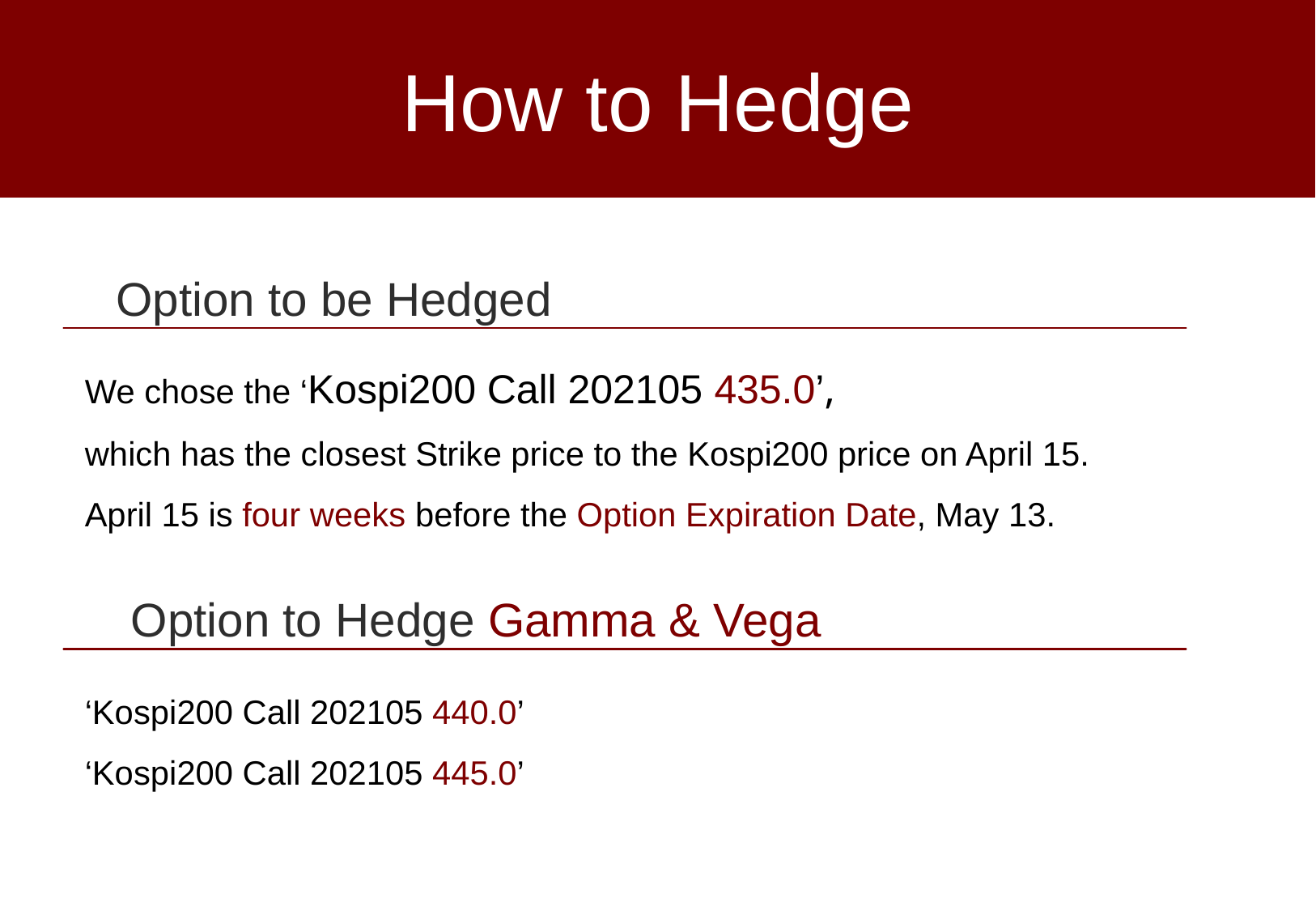

How to Hedge
Option to be Hedged
We chose the ‘Kospi200 Call 202105 435.0’,
which has the closest Strike price to the Kospi200 price on April 15.
April 15 is four weeks before the Option Expiration Date, May 13.
Option to Hedge Gamma & Vega
‘Kospi200 Call 202105 440.0’
‘Kospi200 Call 202105 445.0’